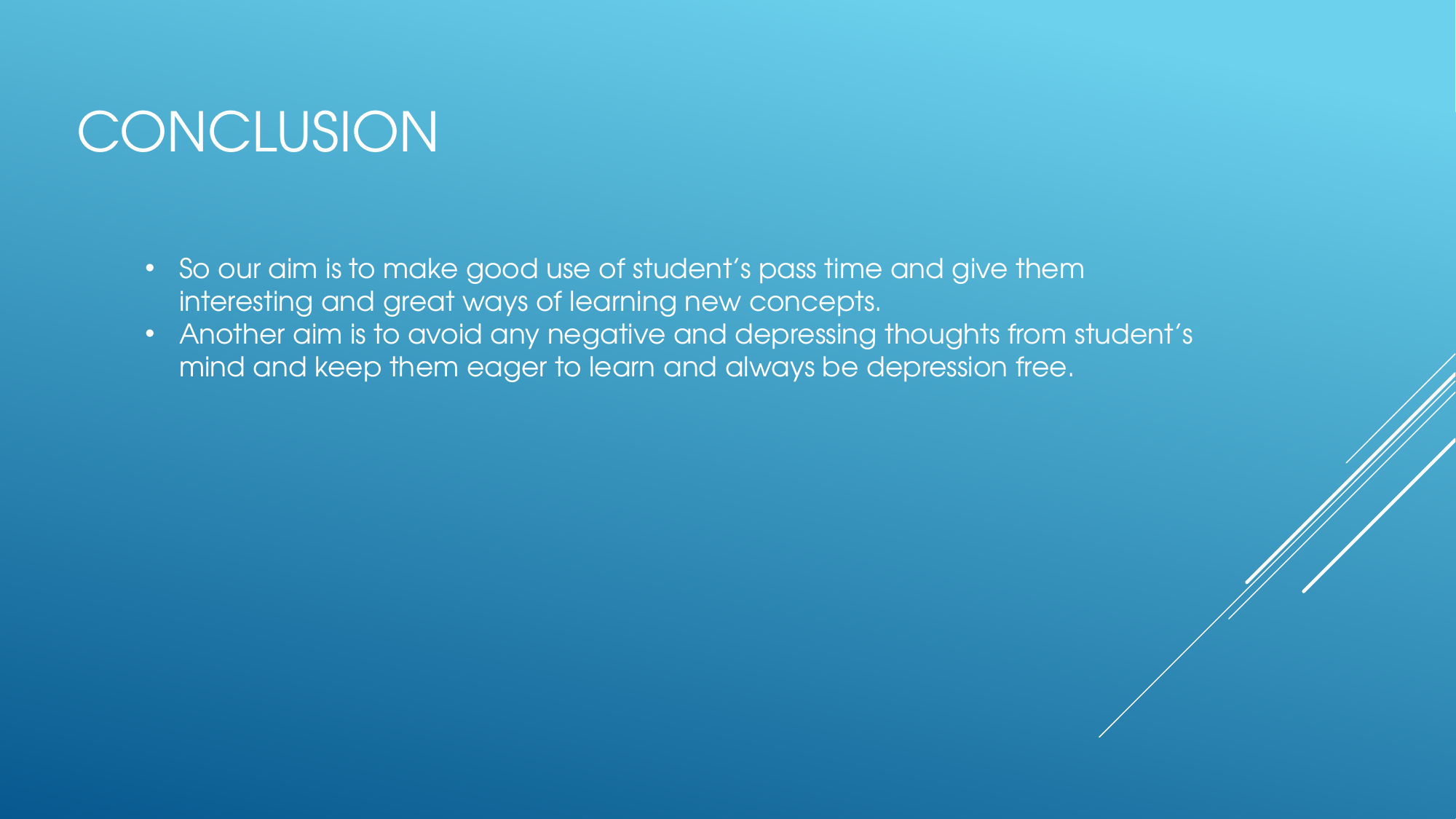

# Conclusion
So our aim is to make good use of student’s pass time and give them interesting and great ways of learning new concepts.
Another aim is to avoid any negative and depressing thoughts from student’s mind and keep them eager to learn and always be depression free.